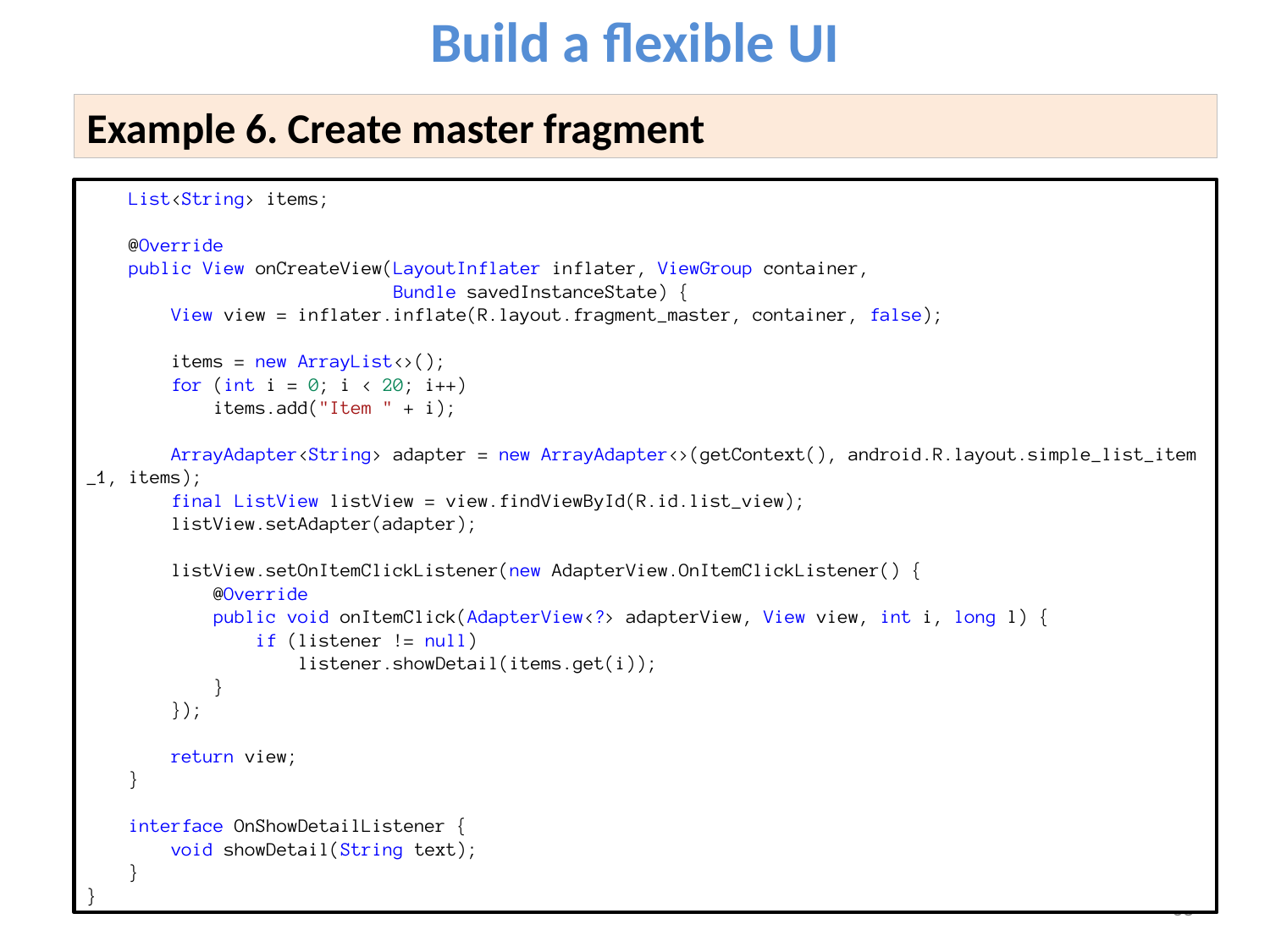

Build a flexible UI
Example 6. Create master fragment
    List<String> items;
    @Override
    public View onCreateView(LayoutInflater inflater, ViewGroup container,
                             Bundle savedInstanceState) {
        View view = inflater.inflate(R.layout.fragment_master, container, false);
        items = new ArrayList<>();
        for (int i = 0; i < 20; i++)
            items.add("Item " + i);
        ArrayAdapter<String> adapter = new ArrayAdapter<>(getContext(), android.R.layout.simple_list_item_1, items);
        final ListView listView = view.findViewById(R.id.list_view);
        listView.setAdapter(adapter);
        listView.setOnItemClickListener(new AdapterView.OnItemClickListener() {
            @Override
            public void onItemClick(AdapterView<?> adapterView, View view, int i, long l) {
                if (listener != null)
                    listener.showDetail(items.get(i));
            }
        });
        return view;
    }
    interface OnShowDetailListener {
        void showDetail(String text);
    }
}
68